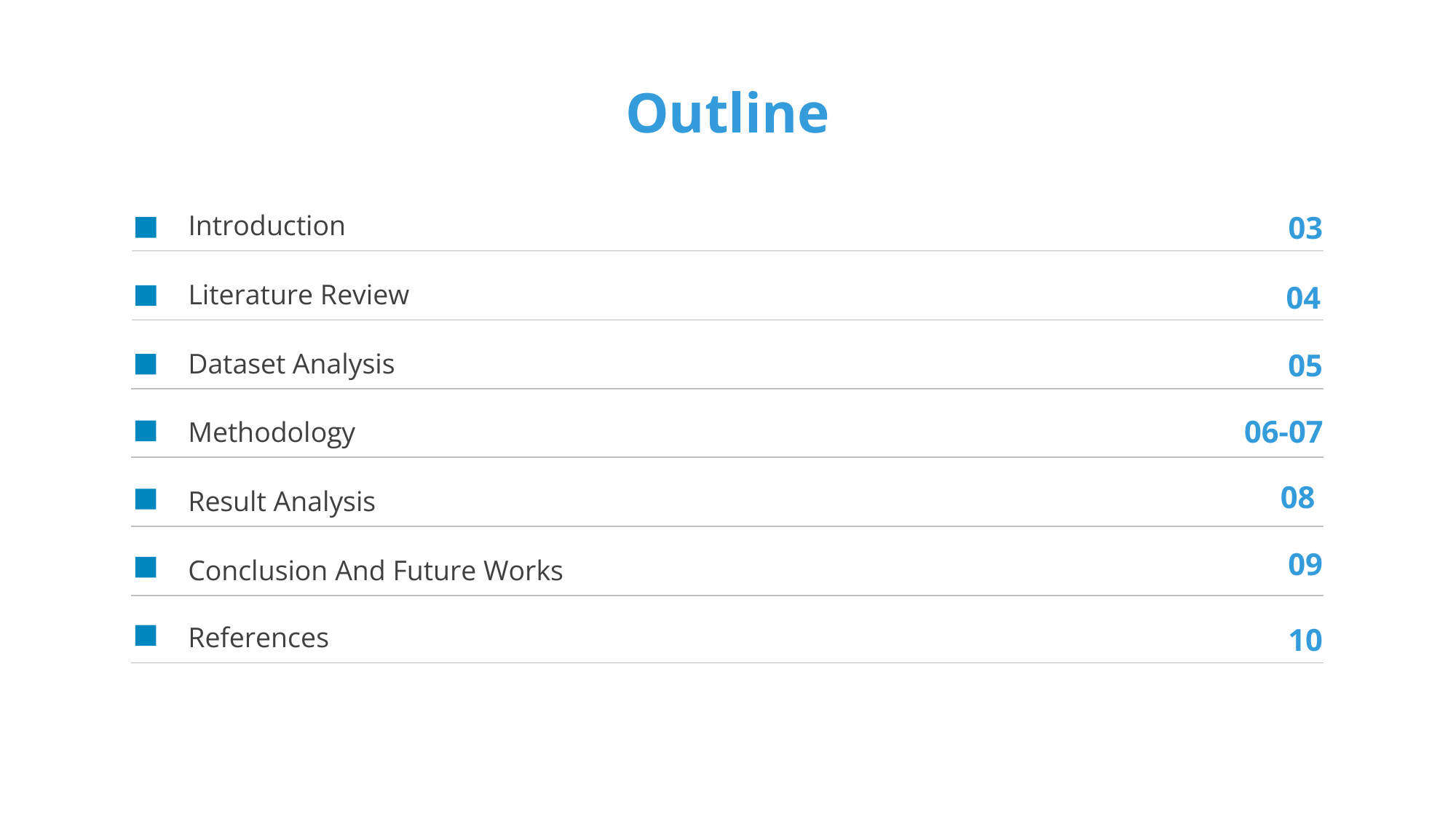

# Outline
Introduction
03

Literature Review
       04

Dataset Analysis
05

06-07
Methodology

 08
Result Analysis

09
Conclusion And Future Works

References
10